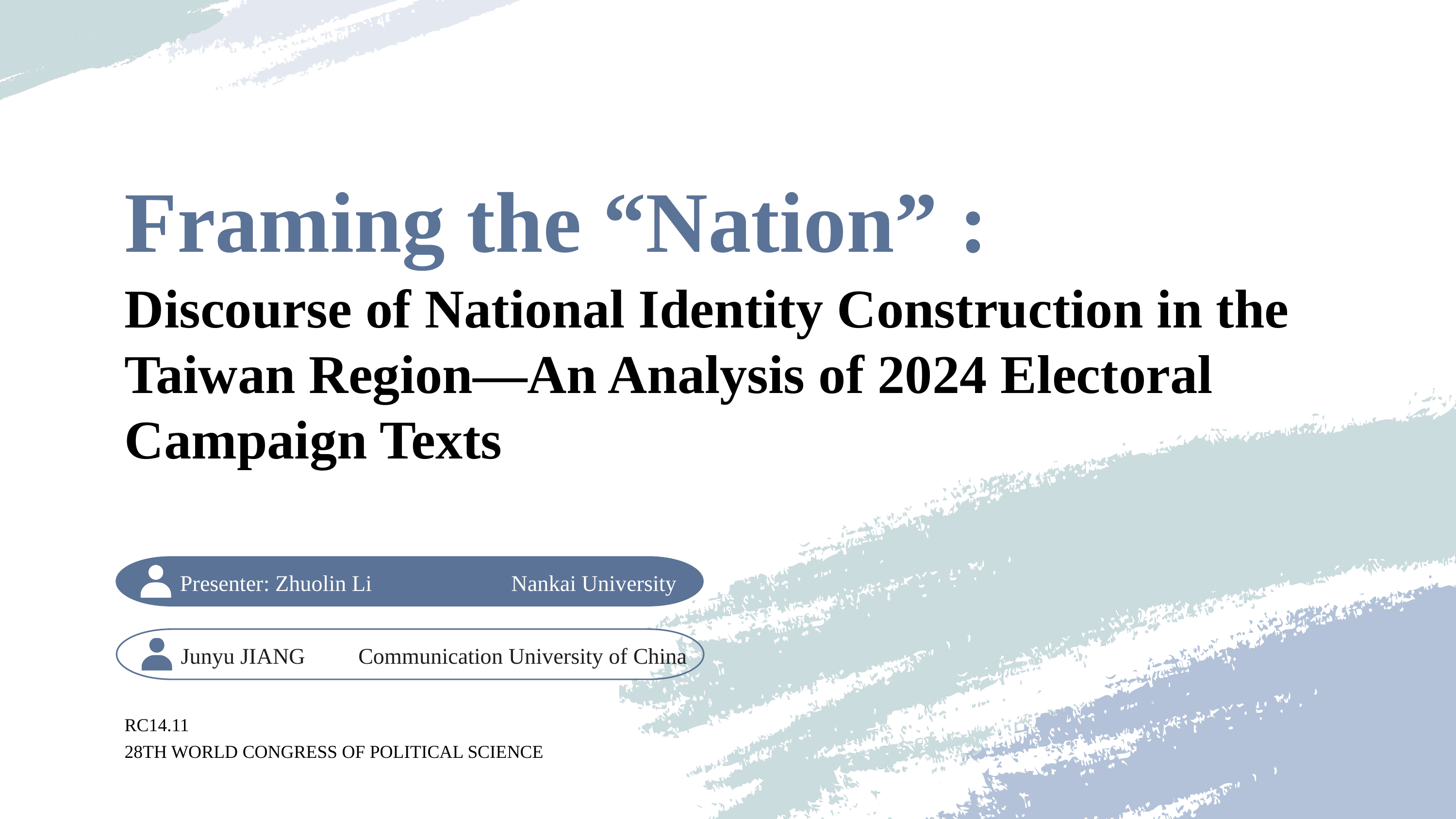

Framing the “Nation” :
Discourse of National Identity Construction in the Taiwan Region—An Analysis of 2024 Electoral Campaign Texts

Presenter: Zhuolin Li                         Nankai University

Junyu JIANGJiang Communication University of China

RC14.11
28th World Congress of Political Science